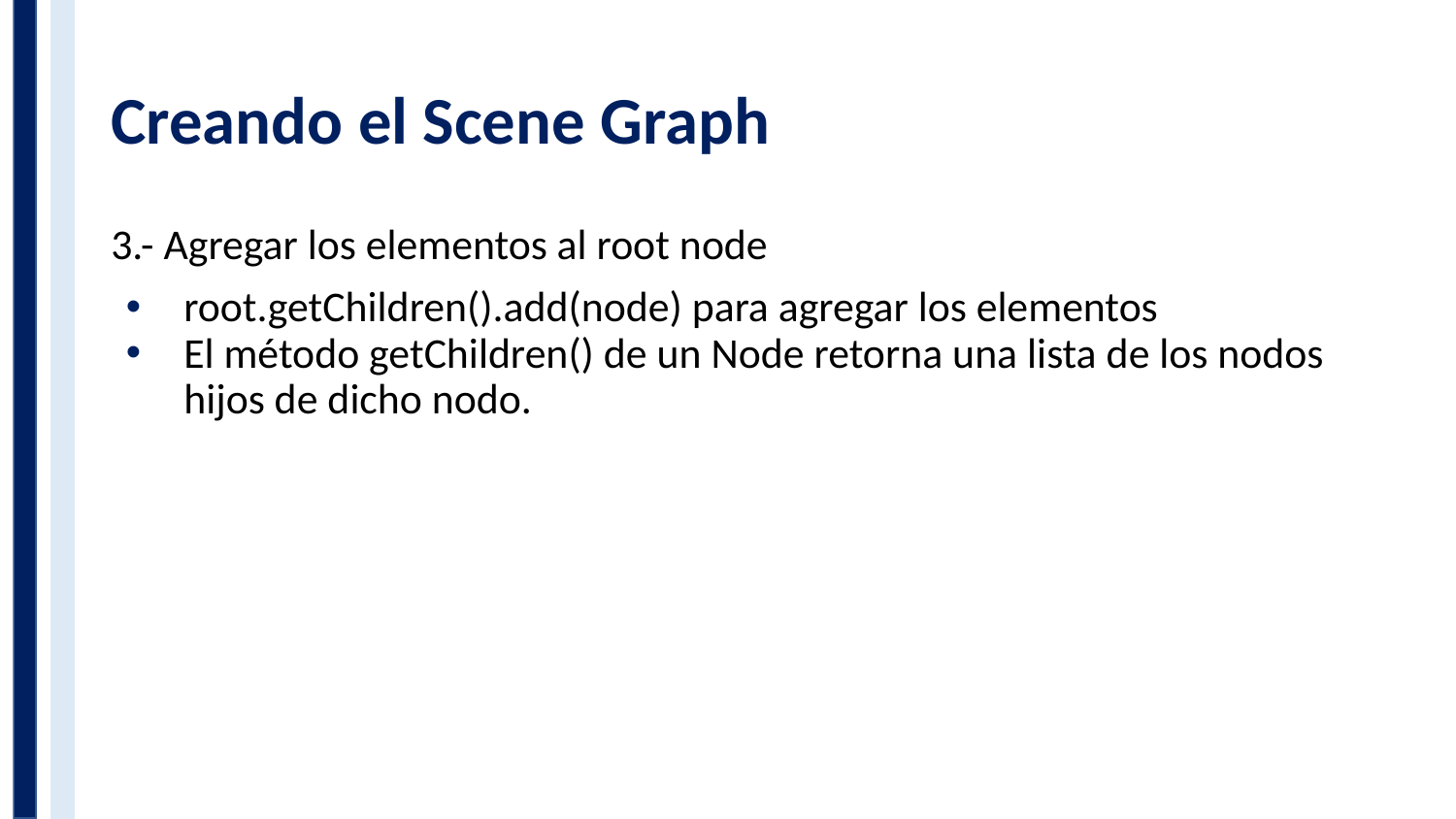

# Creando el Scene Graph
3.- Agregar los elementos al root node
root.getChildren().add(node) para agregar los elementos
El método getChildren() de un Node retorna una lista de los nodos hijos de dicho nodo.